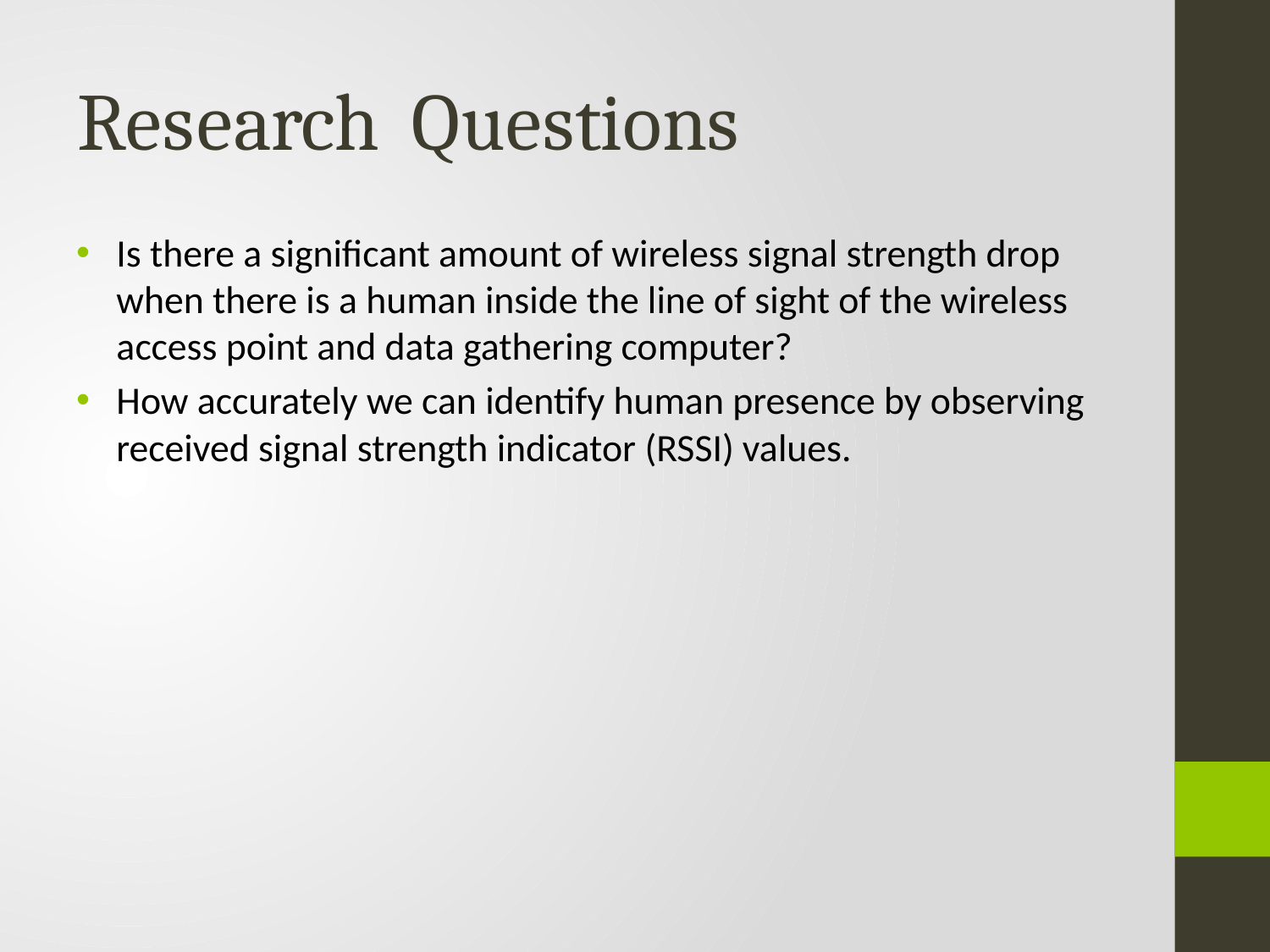

# Research  Questions
Is there a significant amount of wireless signal strength drop when there is a human inside the line of sight of the wireless access point and data gathering computer?
How accurately we can identify human presence by observing received signal strength indicator (RSSI) values.